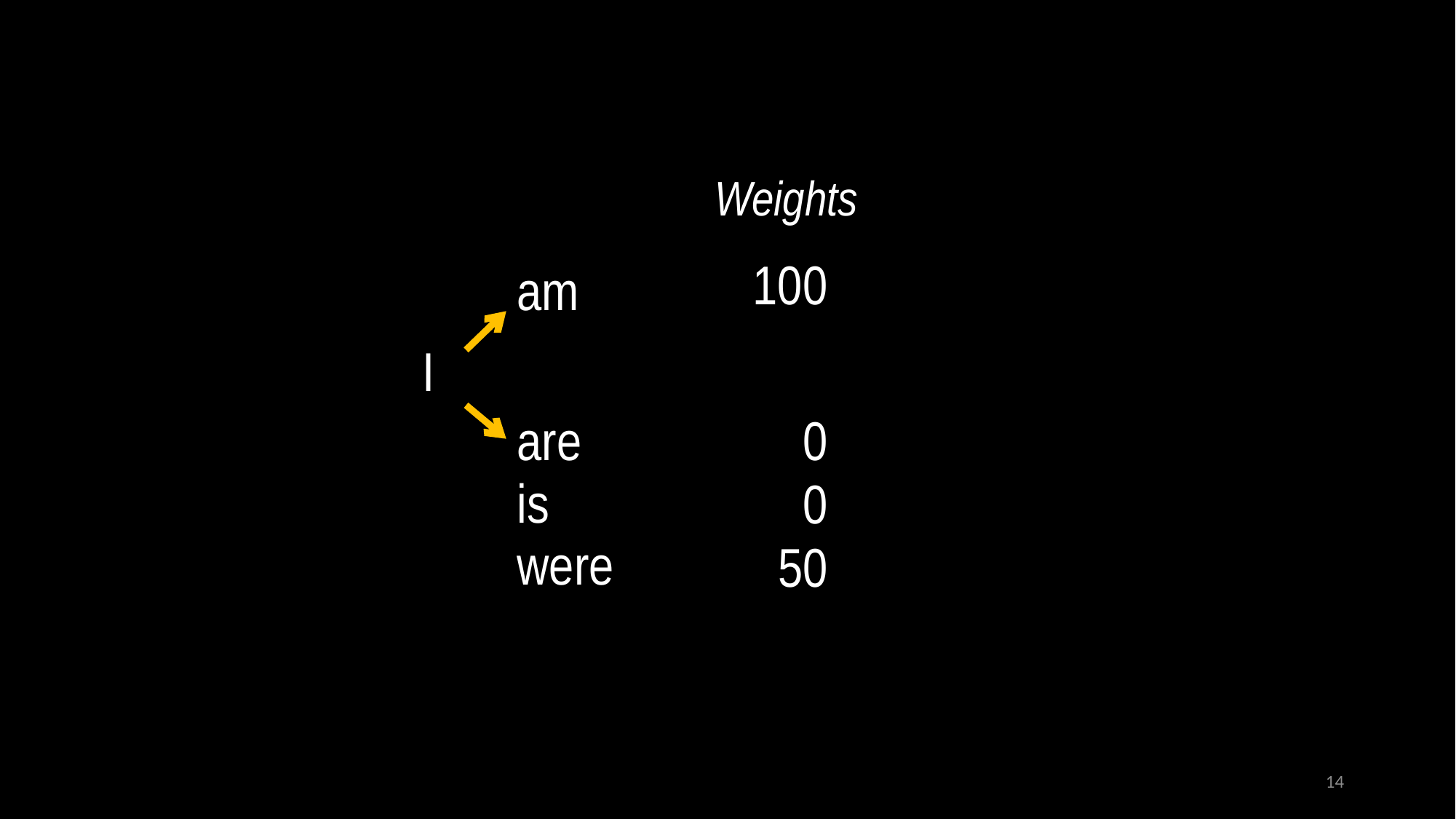

Weights
100
am
I
0
are
is
0
were
50
14